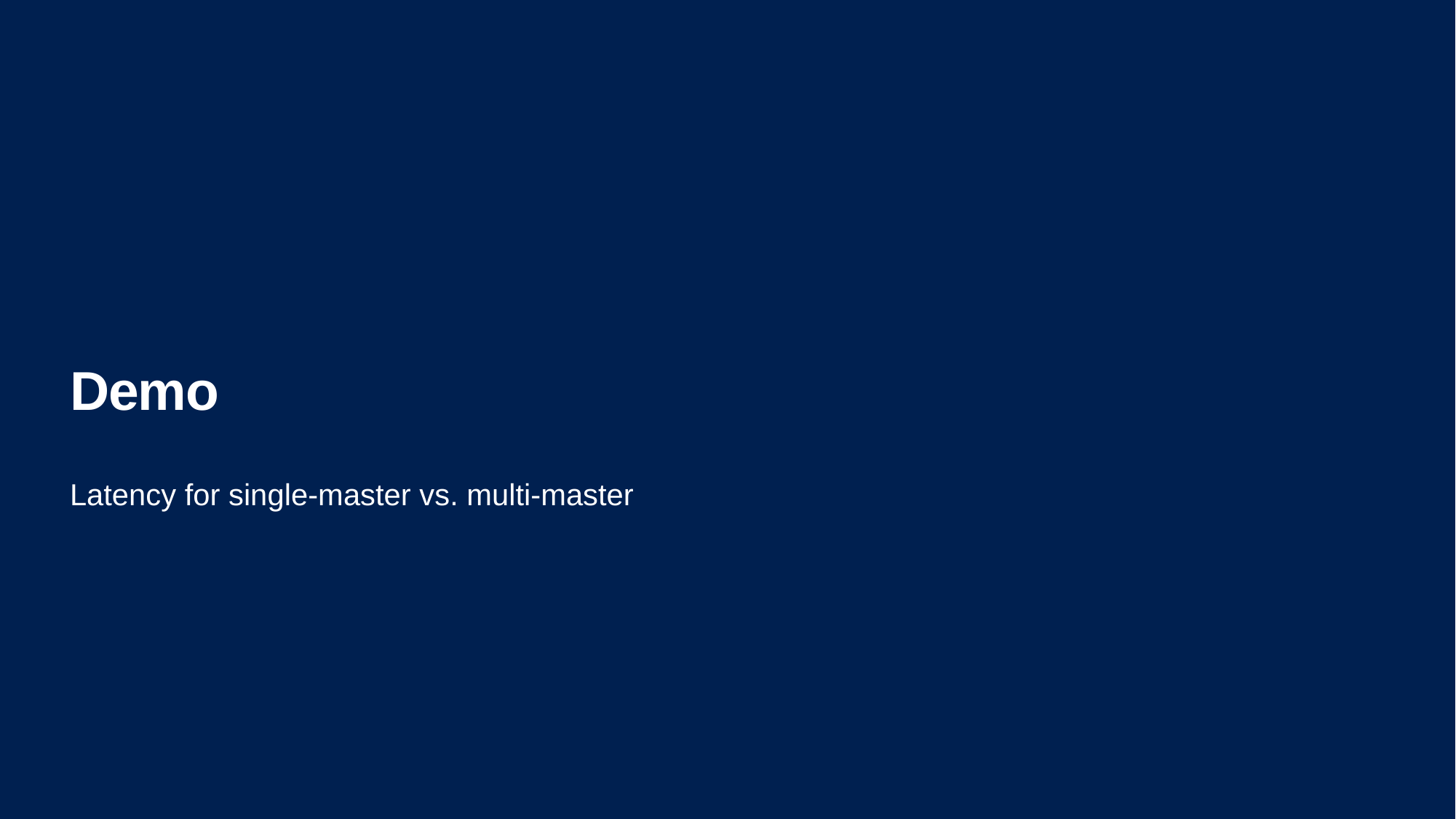

# Demo
Latency for single-master vs. multi-master